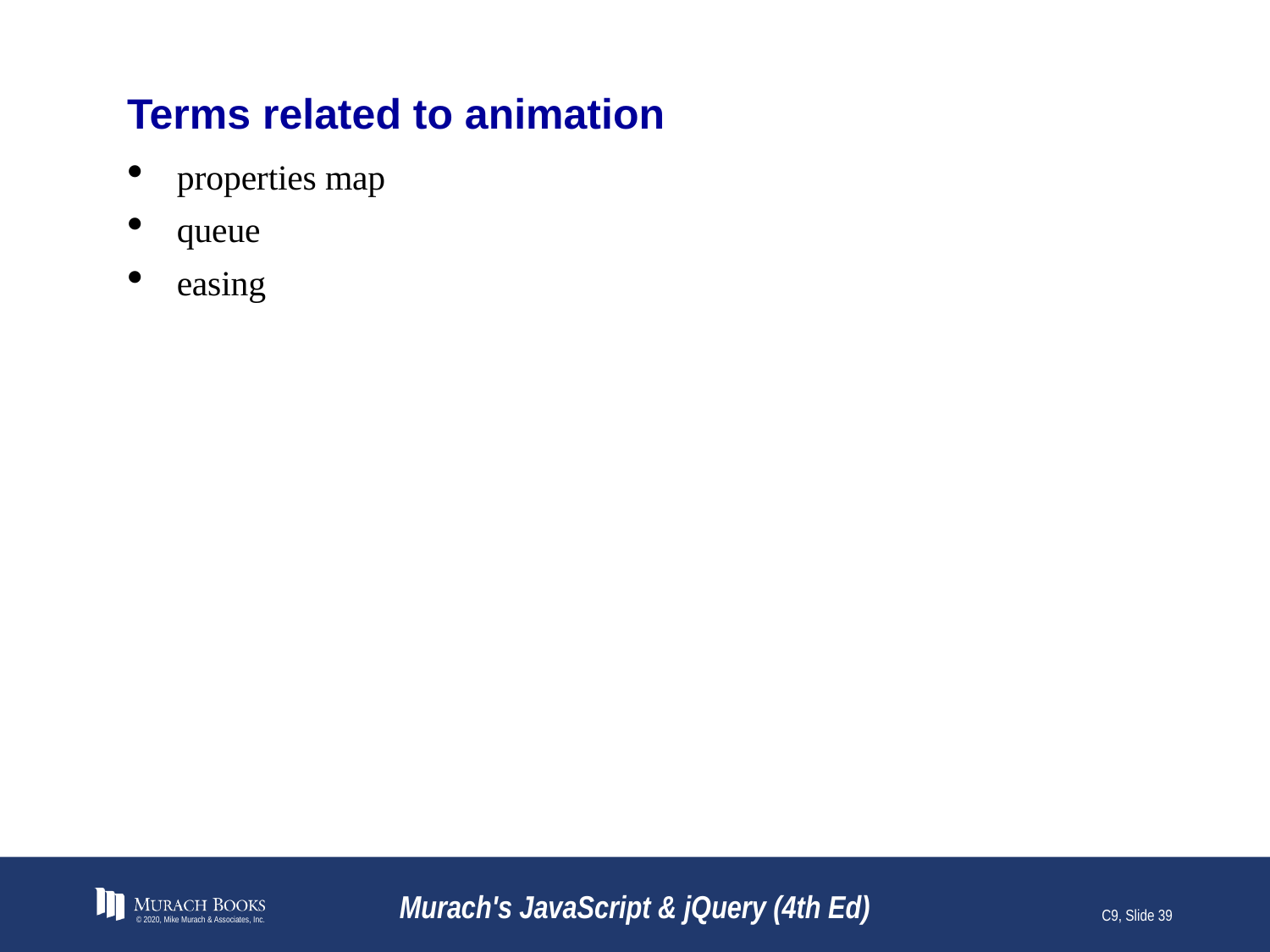

# Terms related to animation
properties map
queue
easing

© 2020, Mike Murach & Associates, Inc.
Murach's JavaScript & jQuery (4th Ed)

C9, Slide 39